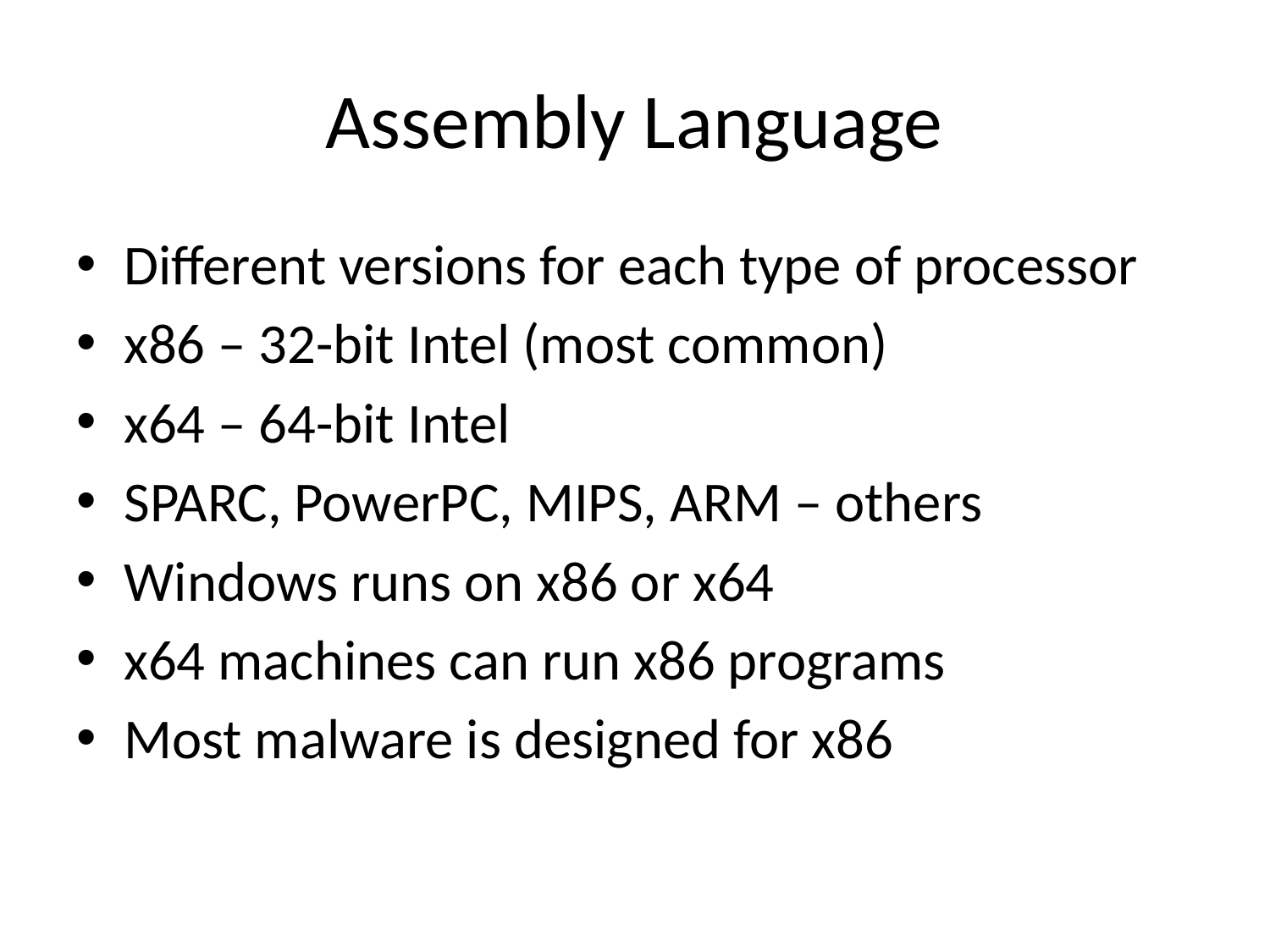

# Assembly Language
Different versions for each type of processor
x86 – 32-bit Intel (most common)
x64 – 64-bit Intel
SPARC, PowerPC, MIPS, ARM – others
Windows runs on x86 or x64
x64 machines can run x86 programs
Most malware is designed for x86